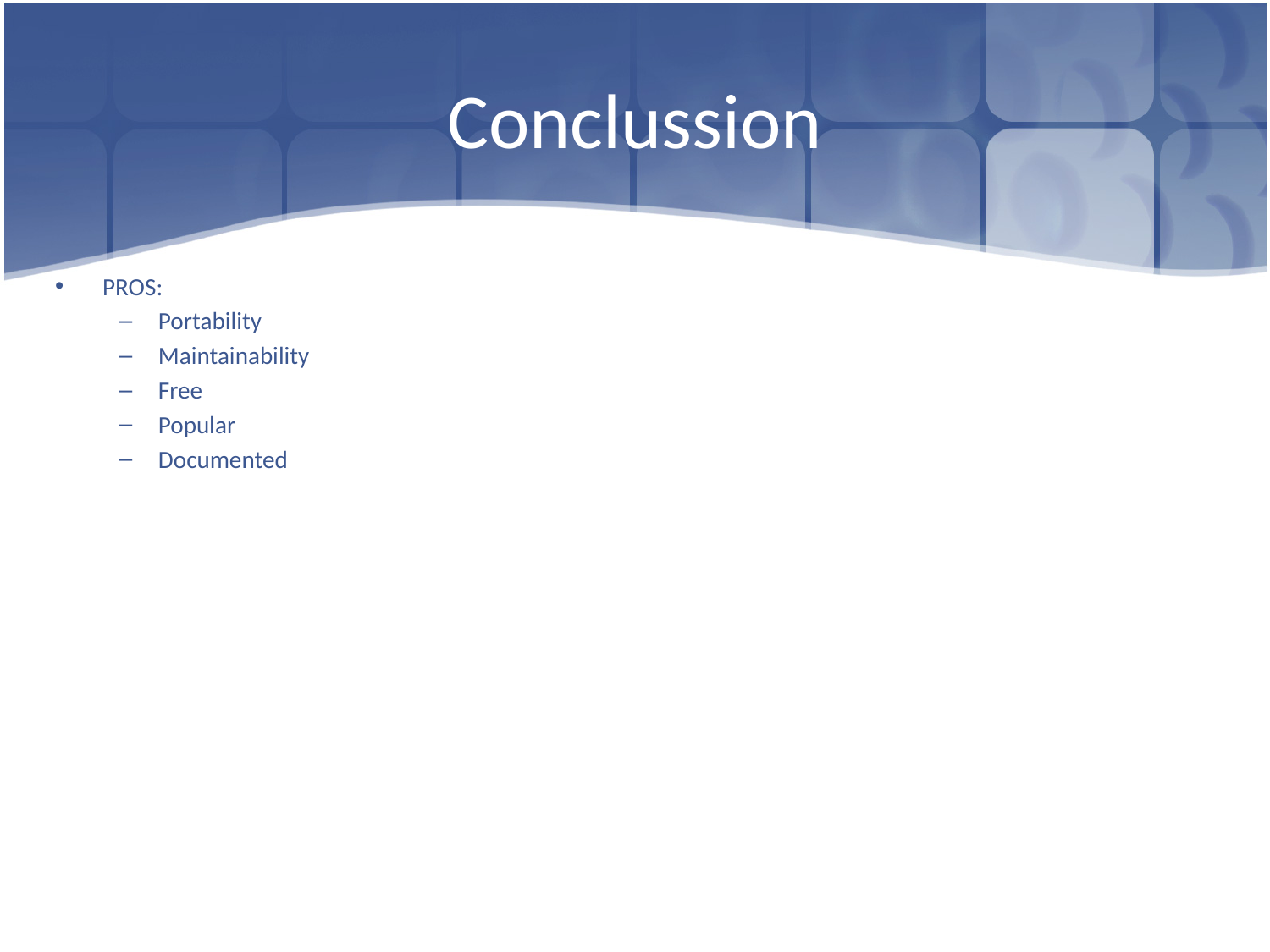

# Conclussion
PROS:
Portability
Maintainability
Free
Popular
Documented